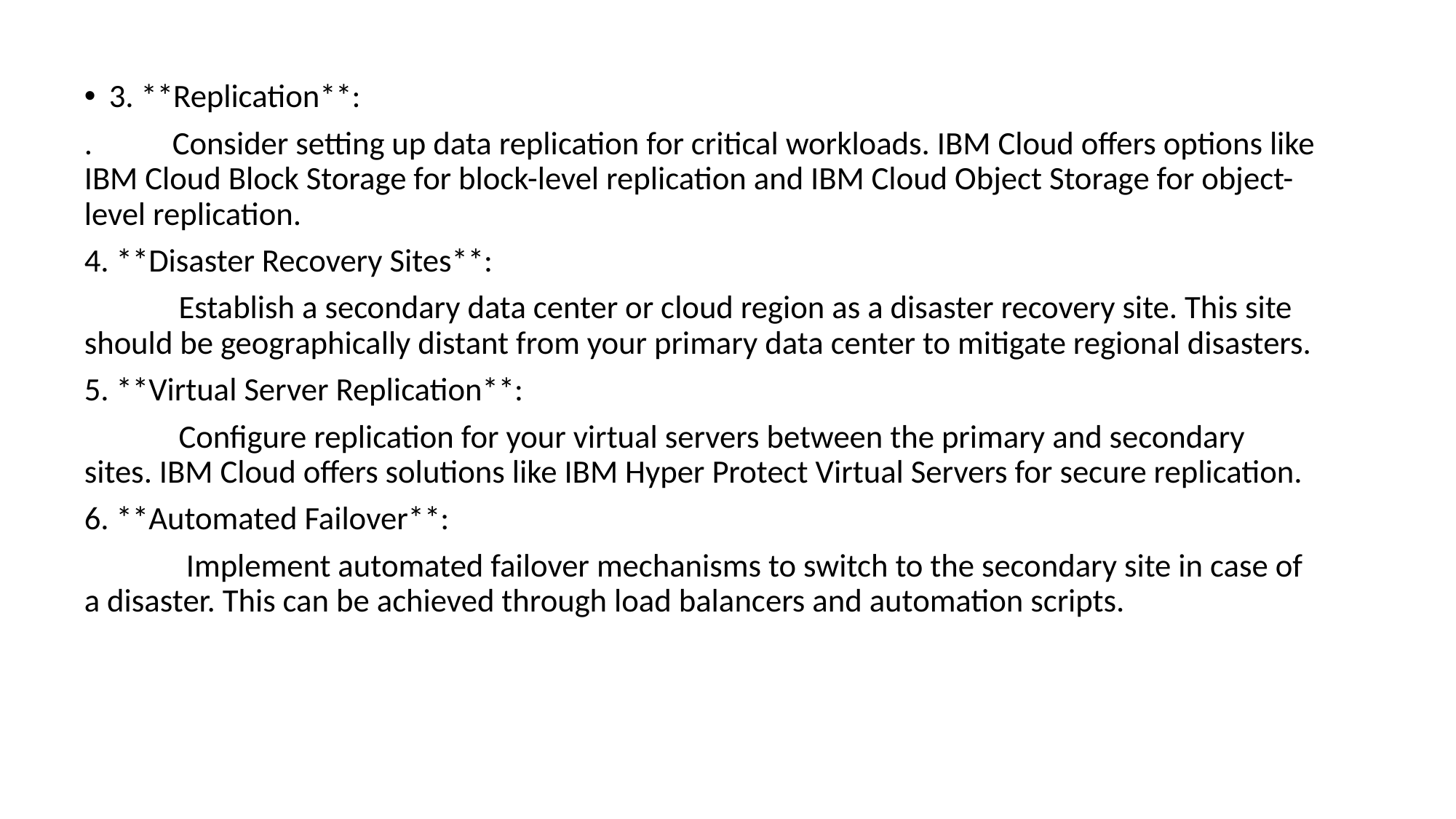

3. **Replication**:
.           Consider setting up data replication for critical workloads. IBM Cloud offers options like IBM Cloud Block Storage for block-level replication and IBM Cloud Object Storage for object-level replication.
4. **Disaster Recovery Sites**:
             Establish a secondary data center or cloud region as a disaster recovery site. This site should be geographically distant from your primary data center to mitigate regional disasters.
5. **Virtual Server Replication**:
             Configure replication for your virtual servers between the primary and secondary sites. IBM Cloud offers solutions like IBM Hyper Protect Virtual Servers for secure replication.
6. **Automated Failover**:
              Implement automated failover mechanisms to switch to the secondary site in case of a disaster. This can be achieved through load balancers and automation scripts.